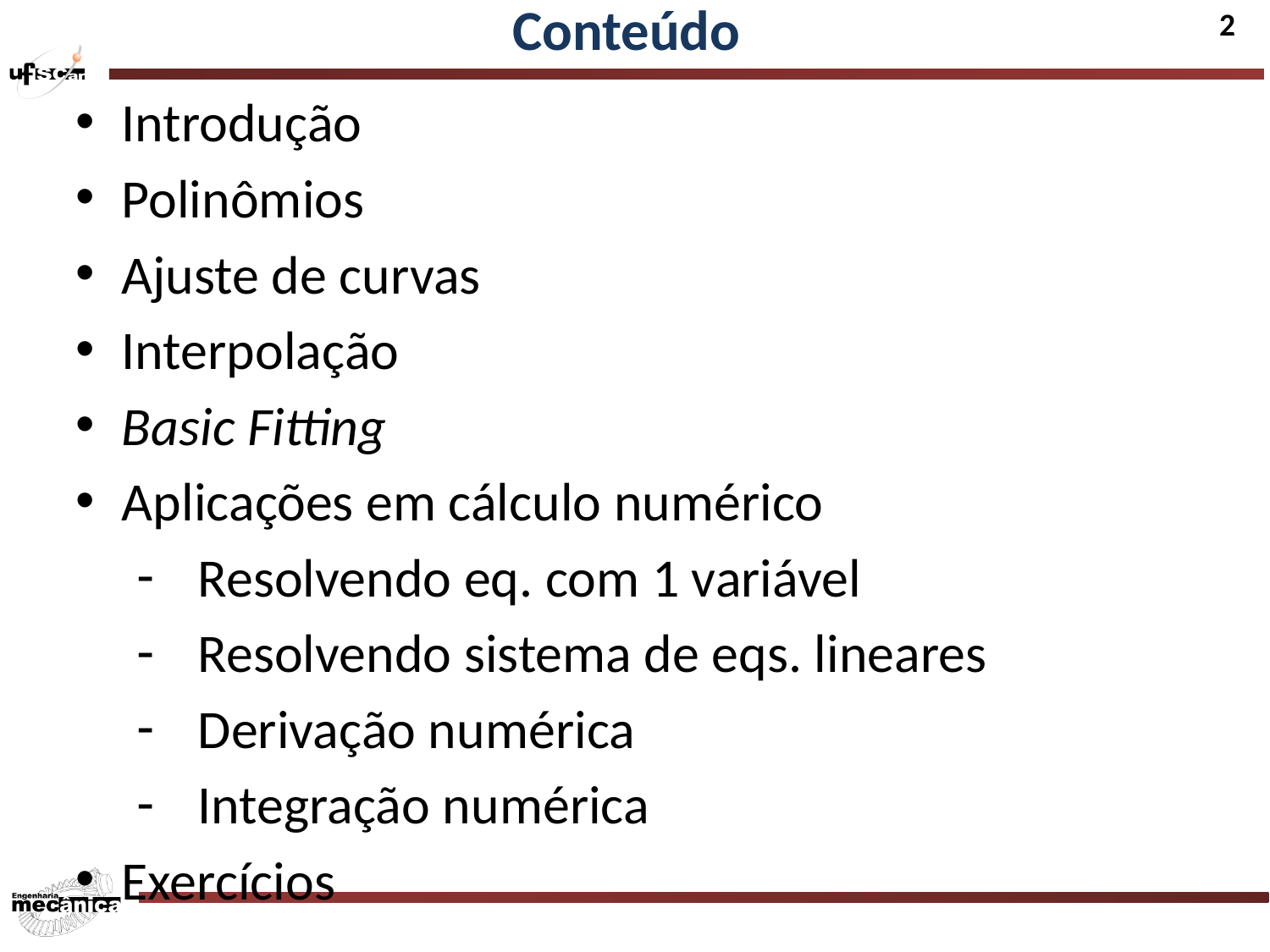

Conteúdo
Introdução
Polinômios
Ajuste de curvas
Interpolação
Basic Fitting
Aplicações em cálculo numérico
Resolvendo eq. com 1 variável
Resolvendo sistema de eqs. lineares
Derivação numérica
Integração numérica
Exercícios